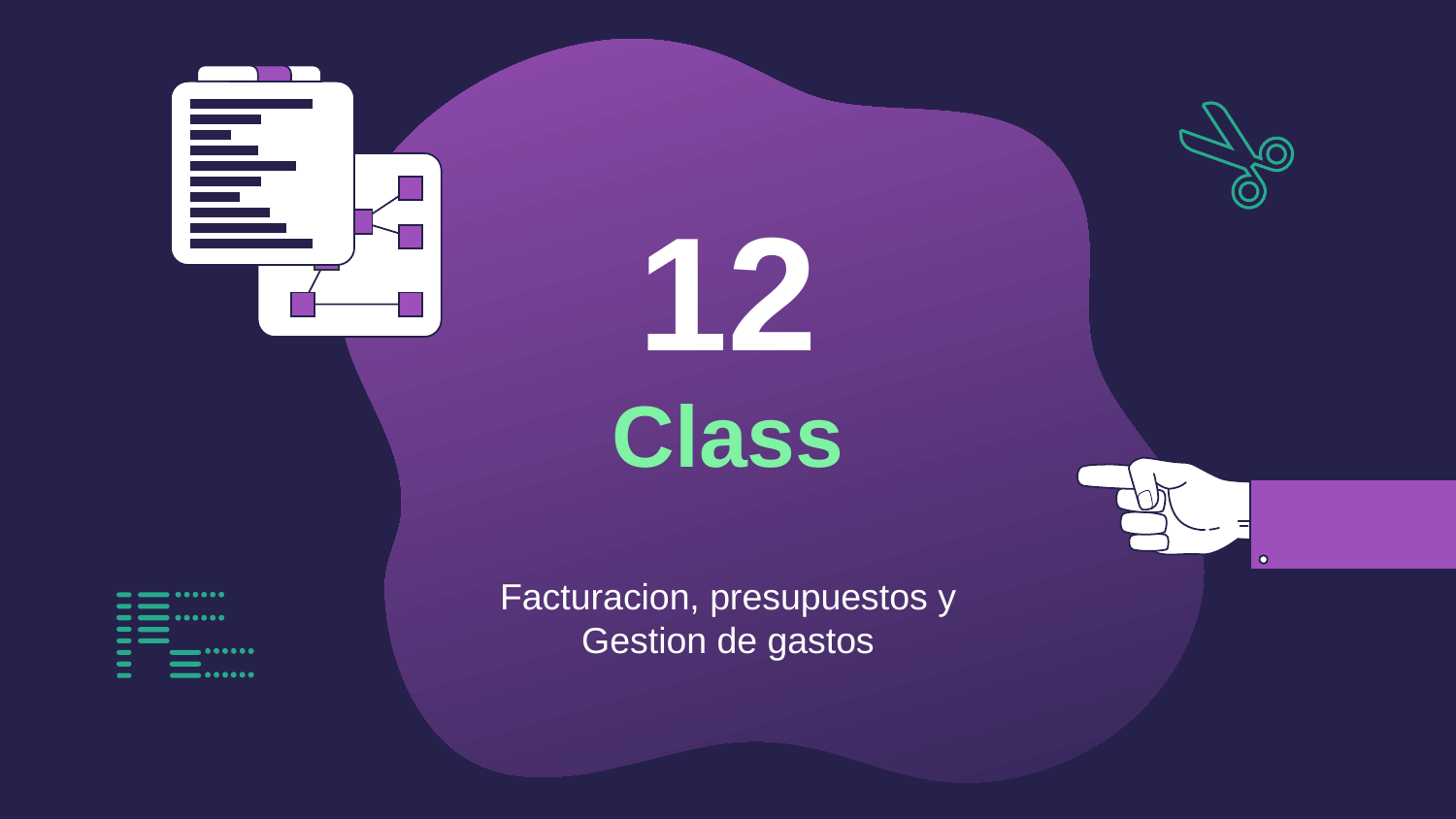

12
# Class

Facturacion, presupuestos y
Gestion de gastos